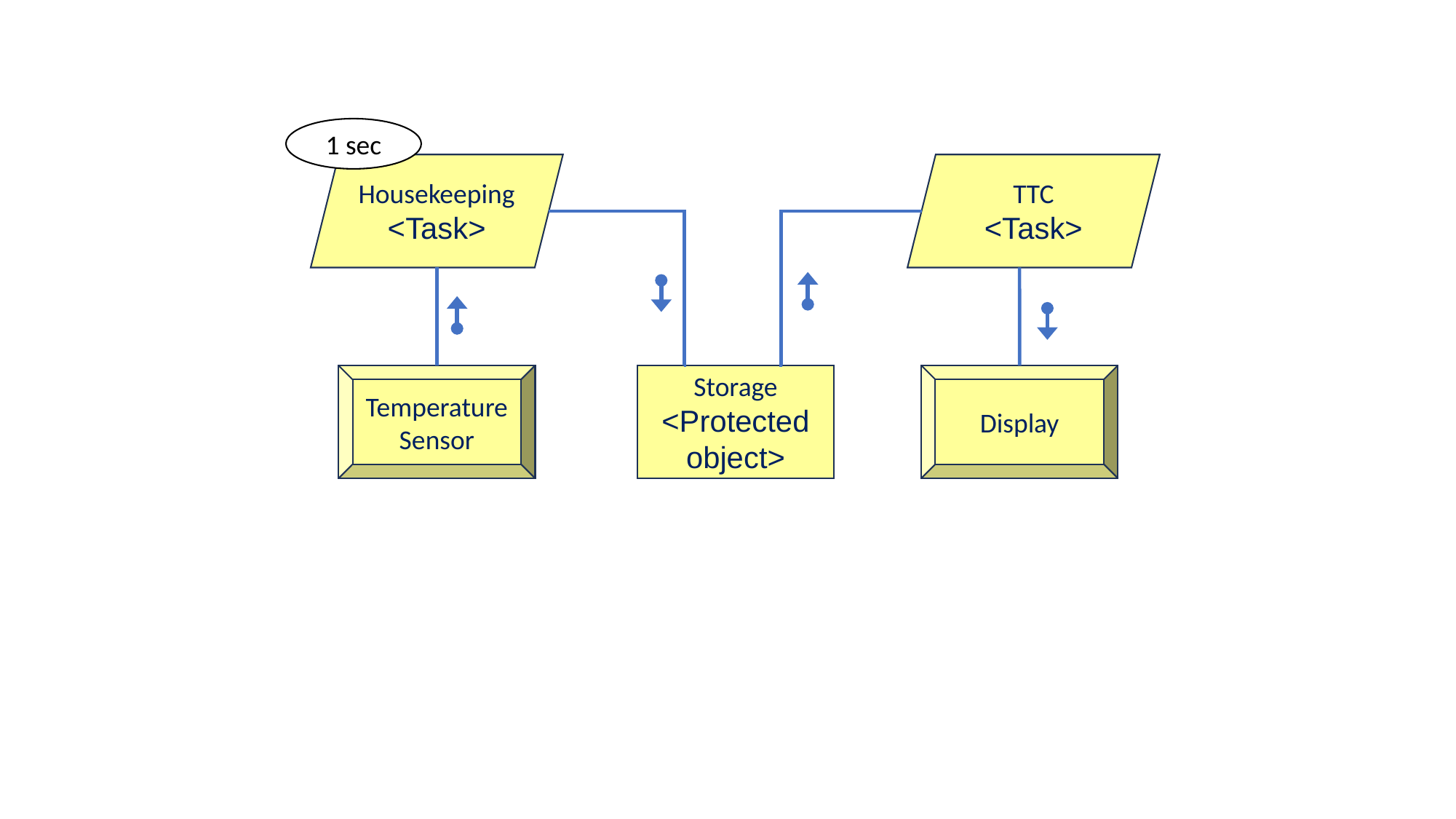

1 sec
TTC
<Task>
Housekeeping
<Task>
Storage
<Protected object>
Display
Temperature
Sensor